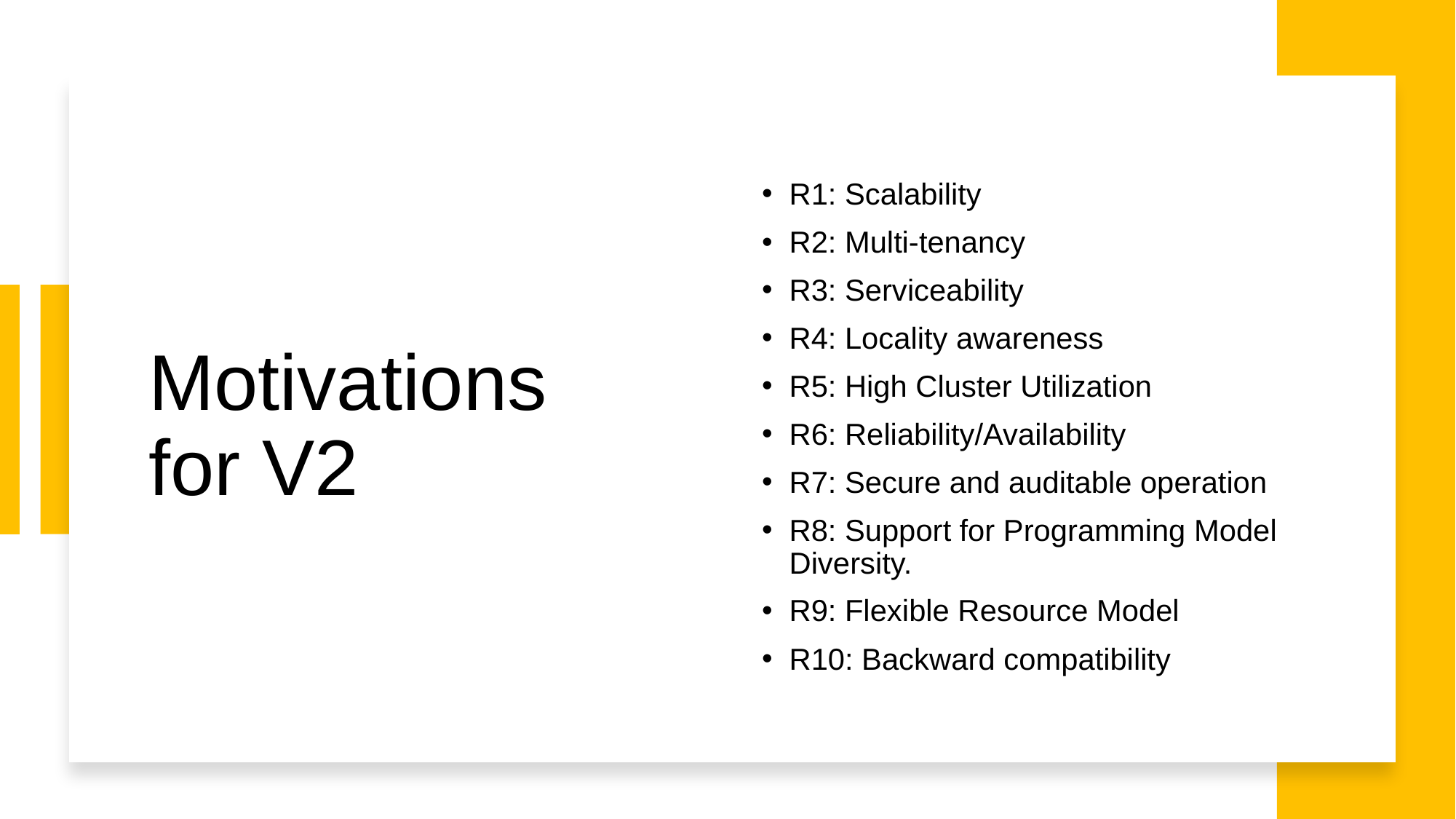

# Motivations for V2
R1: Scalability
R2: Multi-tenancy
R3: Serviceability
R4: Locality awareness
R5: High Cluster Utilization
R6: Reliability/Availability
R7: Secure and auditable operation
R8: Support for Programming Model Diversity.
R9: Flexible Resource Model
R10: Backward compatibility